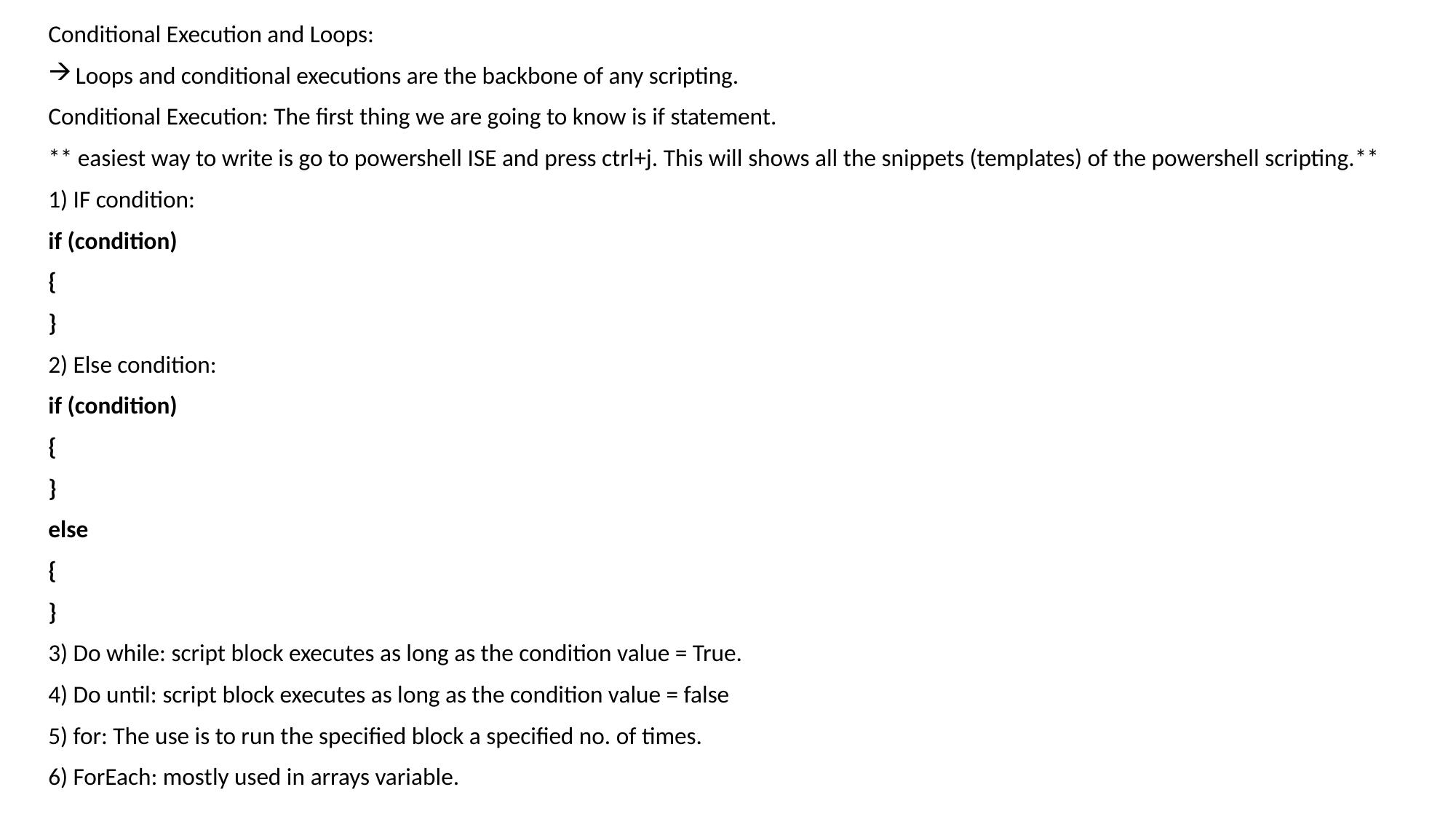

Conditional Execution and Loops:
Loops and conditional executions are the backbone of any scripting.
Conditional Execution: The first thing we are going to know is if statement.
** easiest way to write is go to powershell ISE and press ctrl+j. This will shows all the snippets (templates) of the powershell scripting.**
1) IF condition:
if (condition)
{
}
2) Else condition:
if (condition)
{
}
else
{
}
3) Do while: script block executes as long as the condition value = True.
4) Do until: script block executes as long as the condition value = false
5) for: The use is to run the specified block a specified no. of times.
6) ForEach: mostly used in arrays variable.